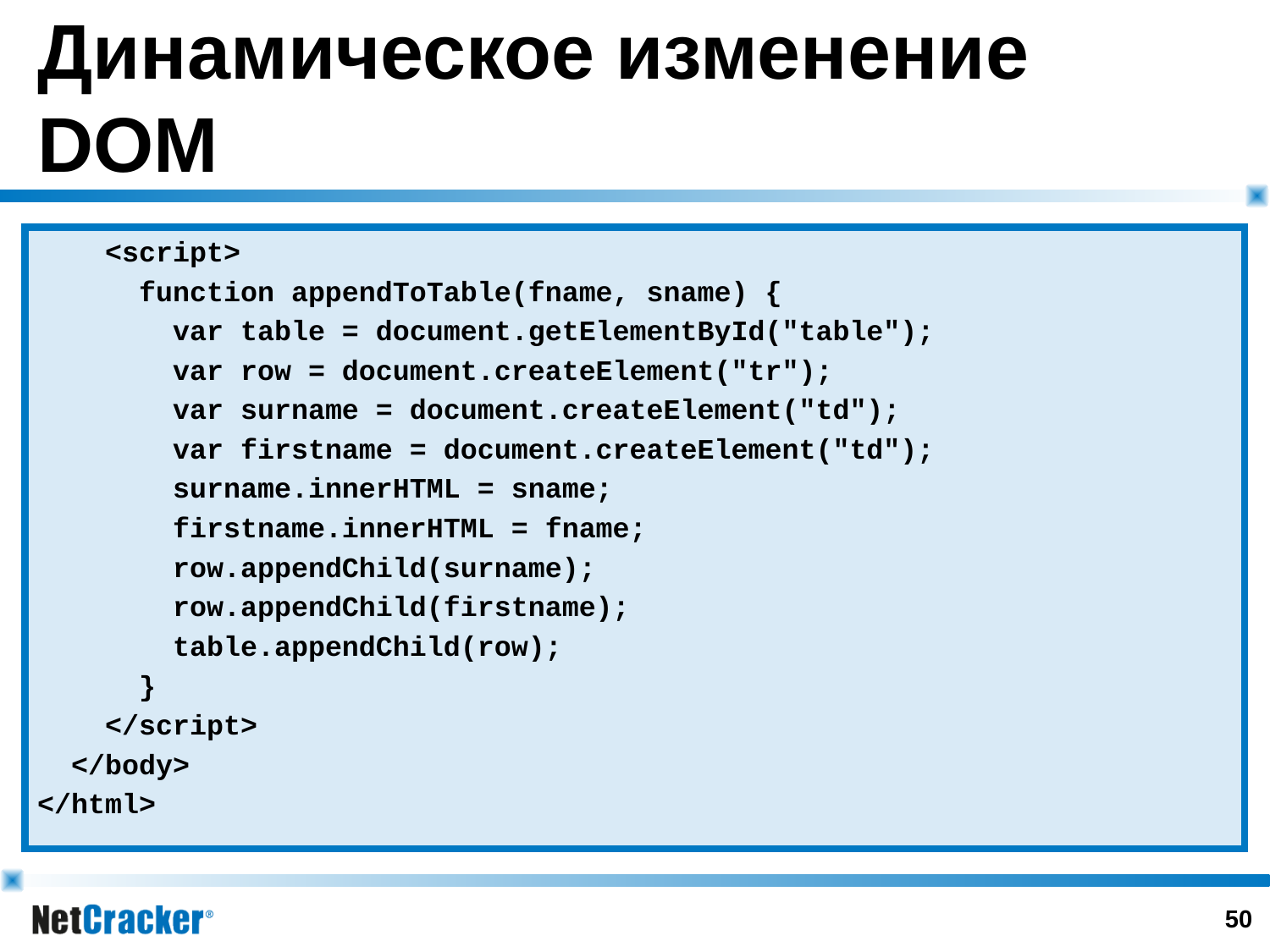

# Динамическое изменение DOM
    <script>
      function appendToTable(fname, sname) {
        var table = document.getElementById("table");
        var row = document.createElement("tr");
        var surname = document.createElement("td");
        var firstname = document.createElement("td");
        surname.innerHTML = sname;
        firstname.innerHTML = fname;
        row.appendChild(surname);
        row.appendChild(firstname);
        table.appendChild(row);
      }
    </script>
  </body>
</html>
50